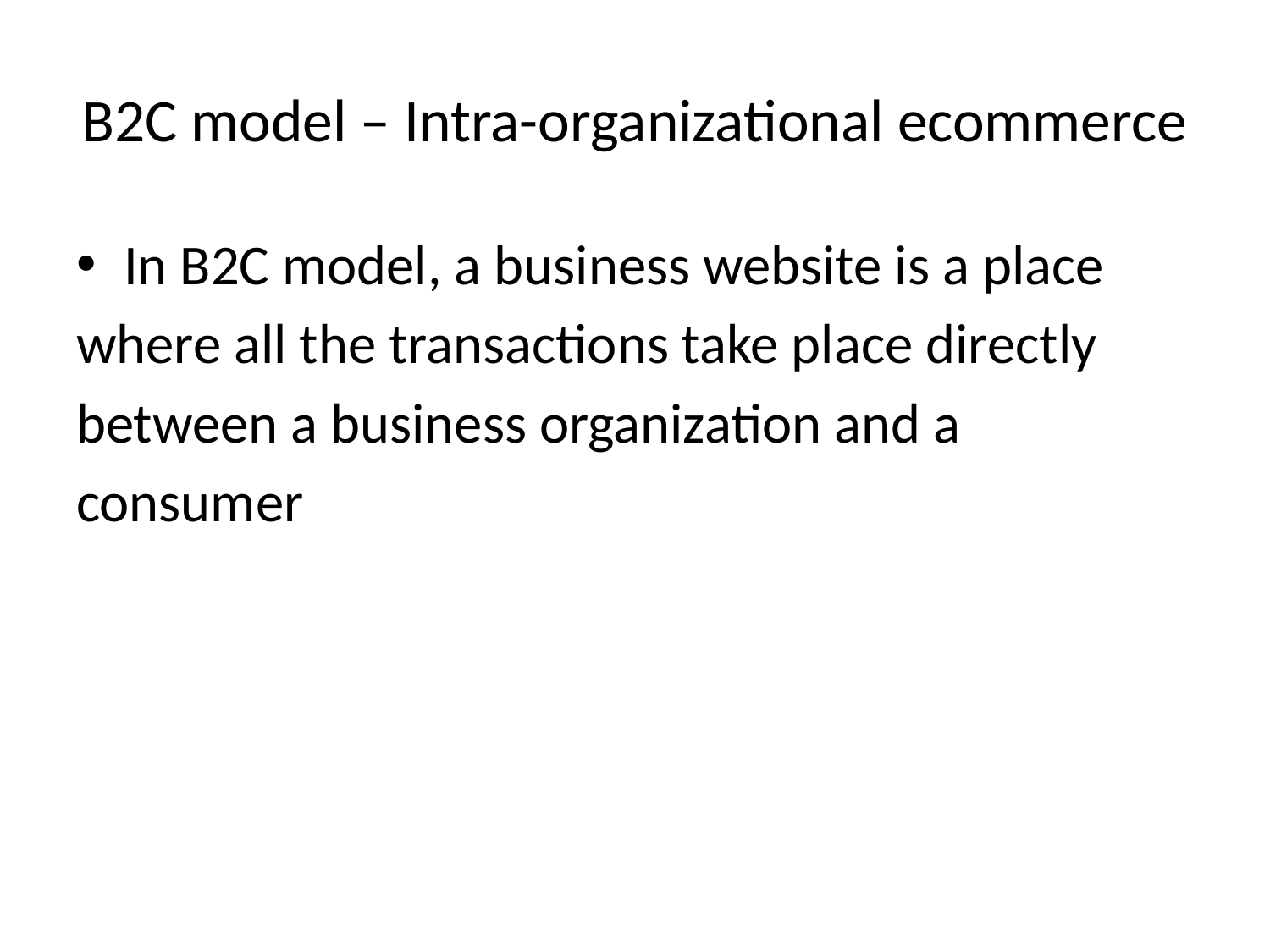

# B2C model – Intra-organizational ecommerce
In B2C model, a business website is a place
where all the transactions take place directly
between a business organization and a
consumer